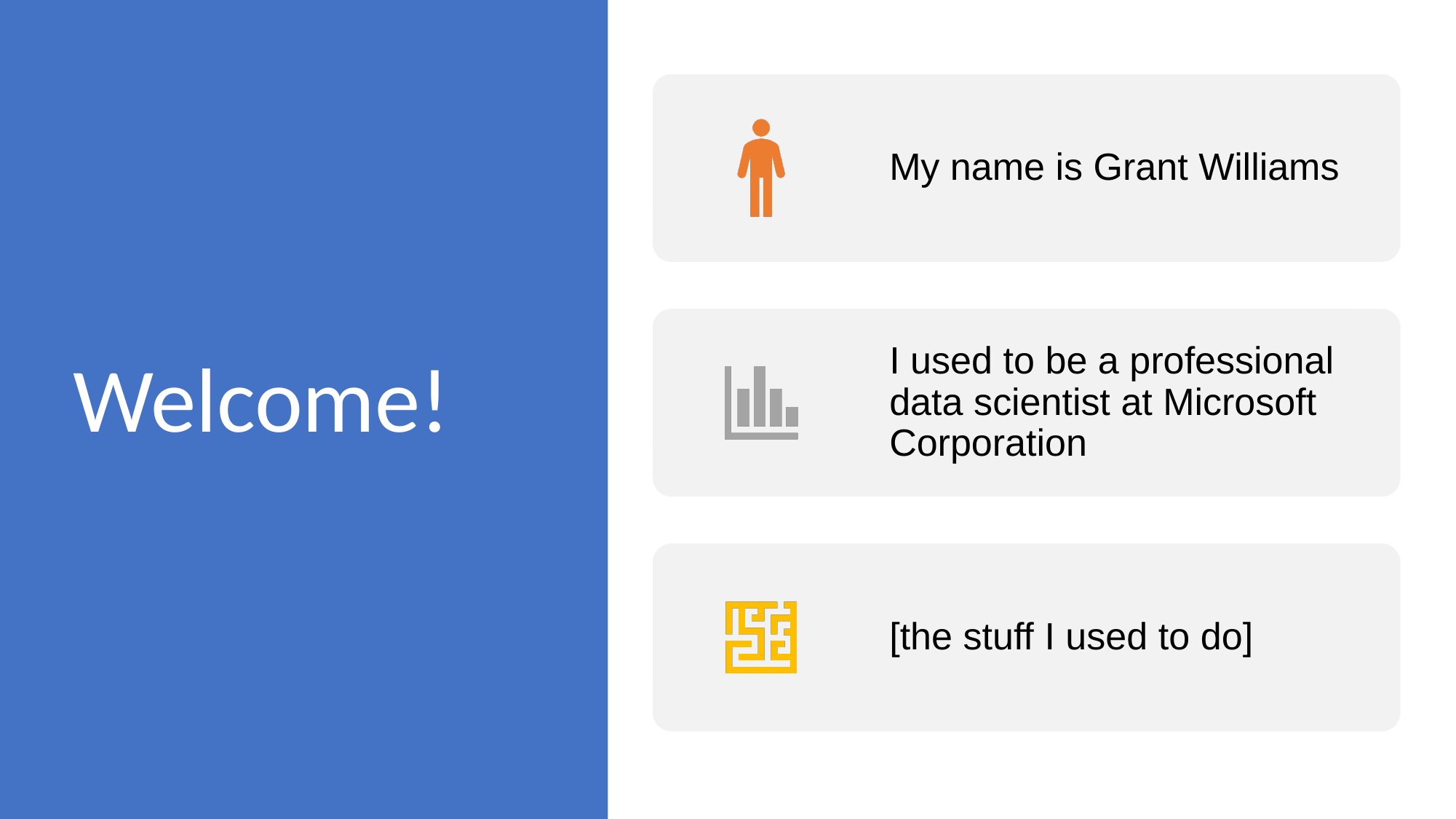

# Welcome!
My name is Grant Williams
I used to be a professional data scientist at Microsoft Corporation
[the stuff I used to do]